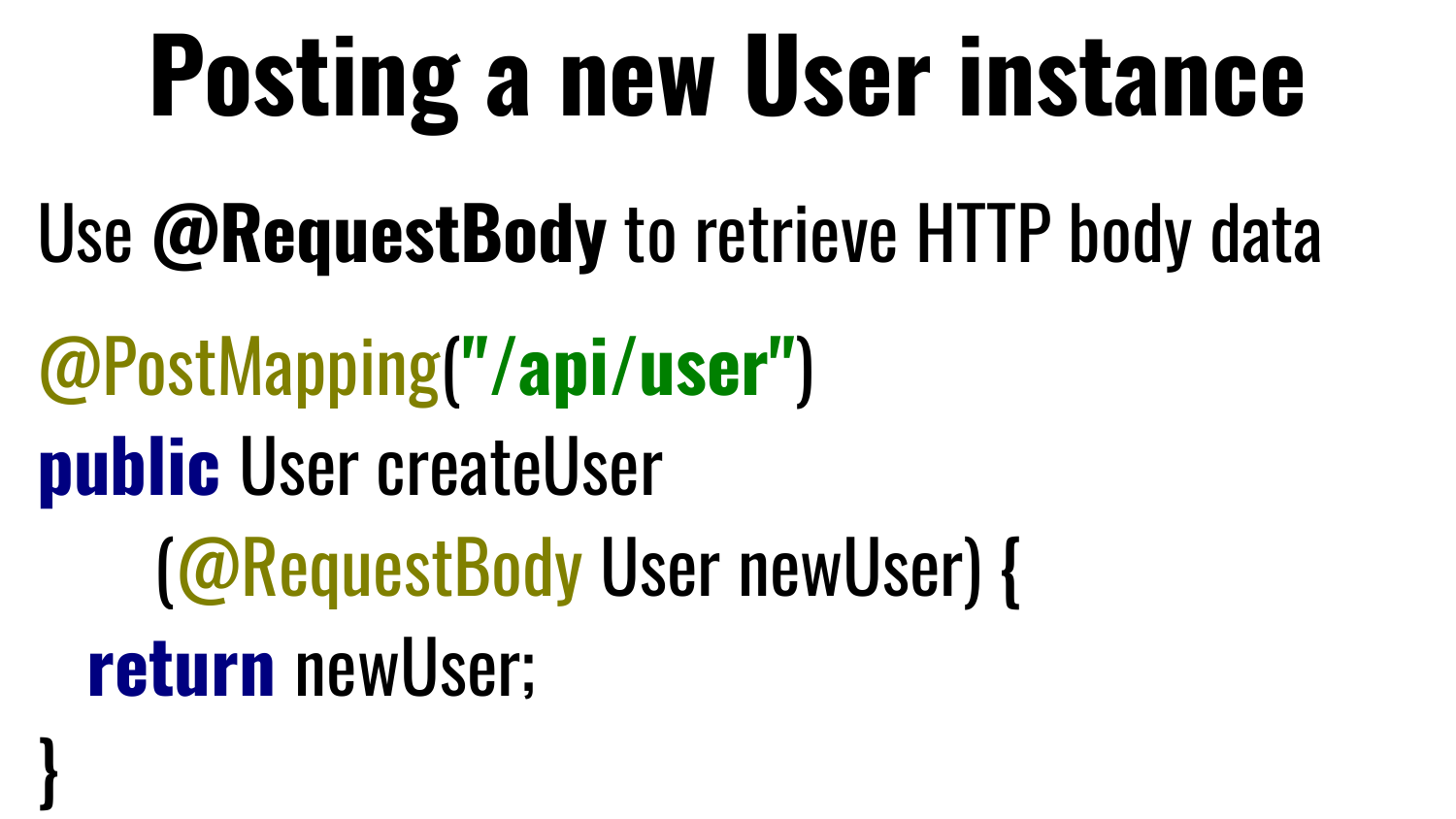

# Posting a new User instance
Use @RequestBody to retrieve HTTP body data
@PostMapping("/api/user")
public User createUser
       (@RequestBody User newUser) {
   return newUser;
}